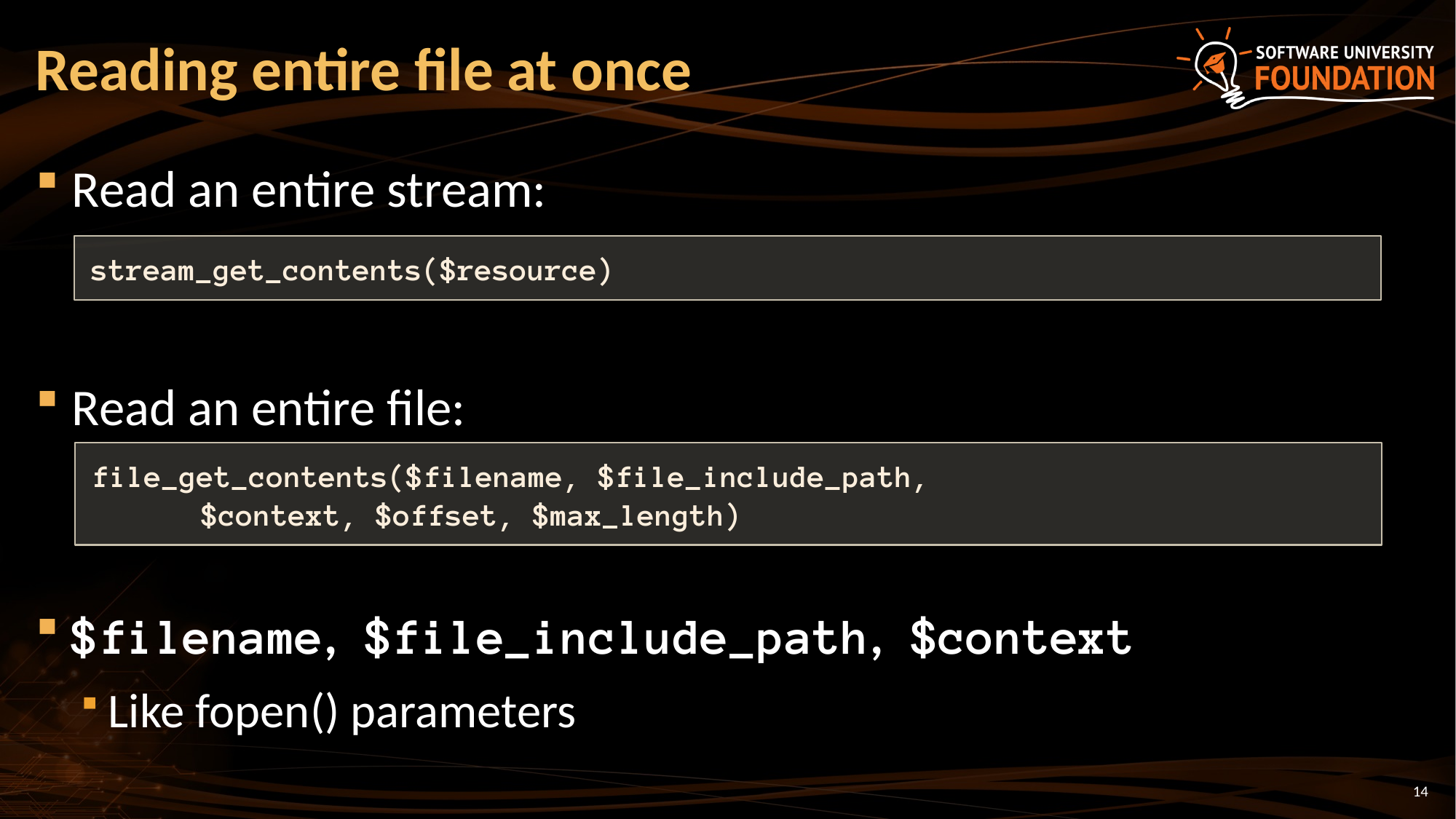

# Reading entire file at once
Read an entire stream:

Read an entire file:

$filename, $file_include_path, $context
Like fopen() parameters
stream_get_contents($resource)
file_get_contents($filename, $file_include_path,
	$context, $offset, $max_length)
14